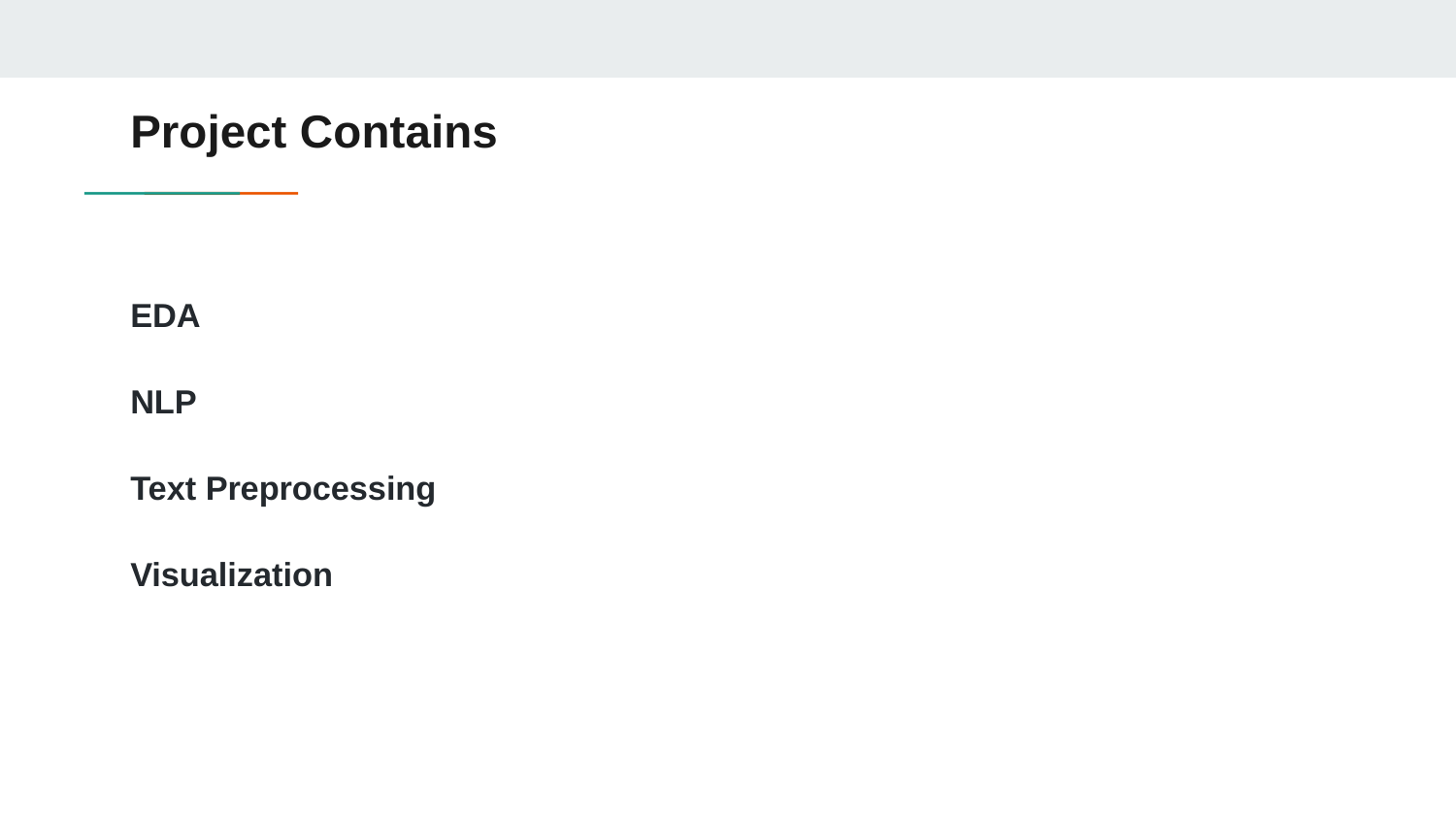

# Project Contains
EDA
NLP
Text Preprocessing
Visualization